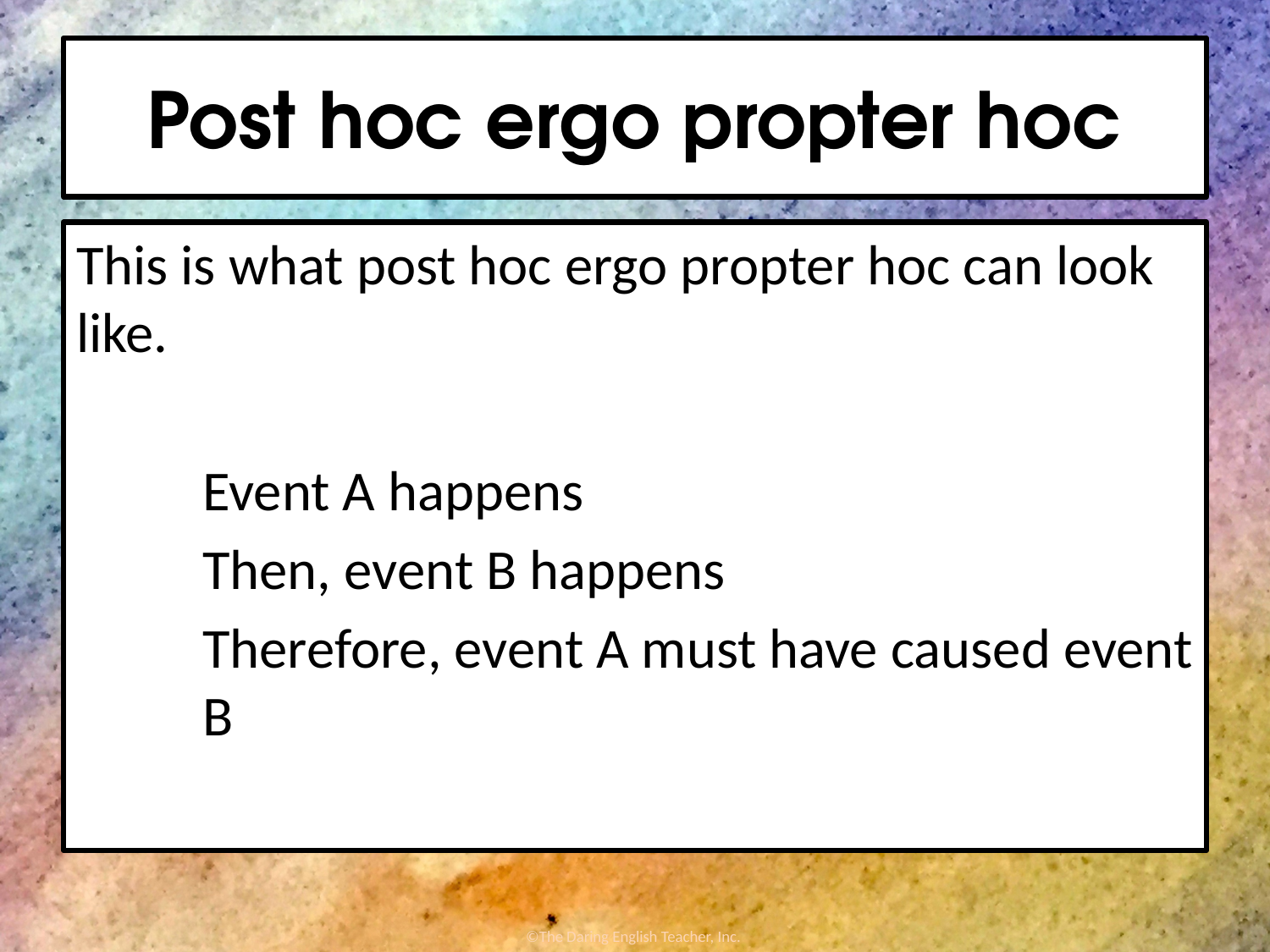

# Post hoc ergo propter hoc
This is what post hoc ergo propter hoc can look like.

Event A happens
Then, event B happens
Therefore, event A must have caused event B